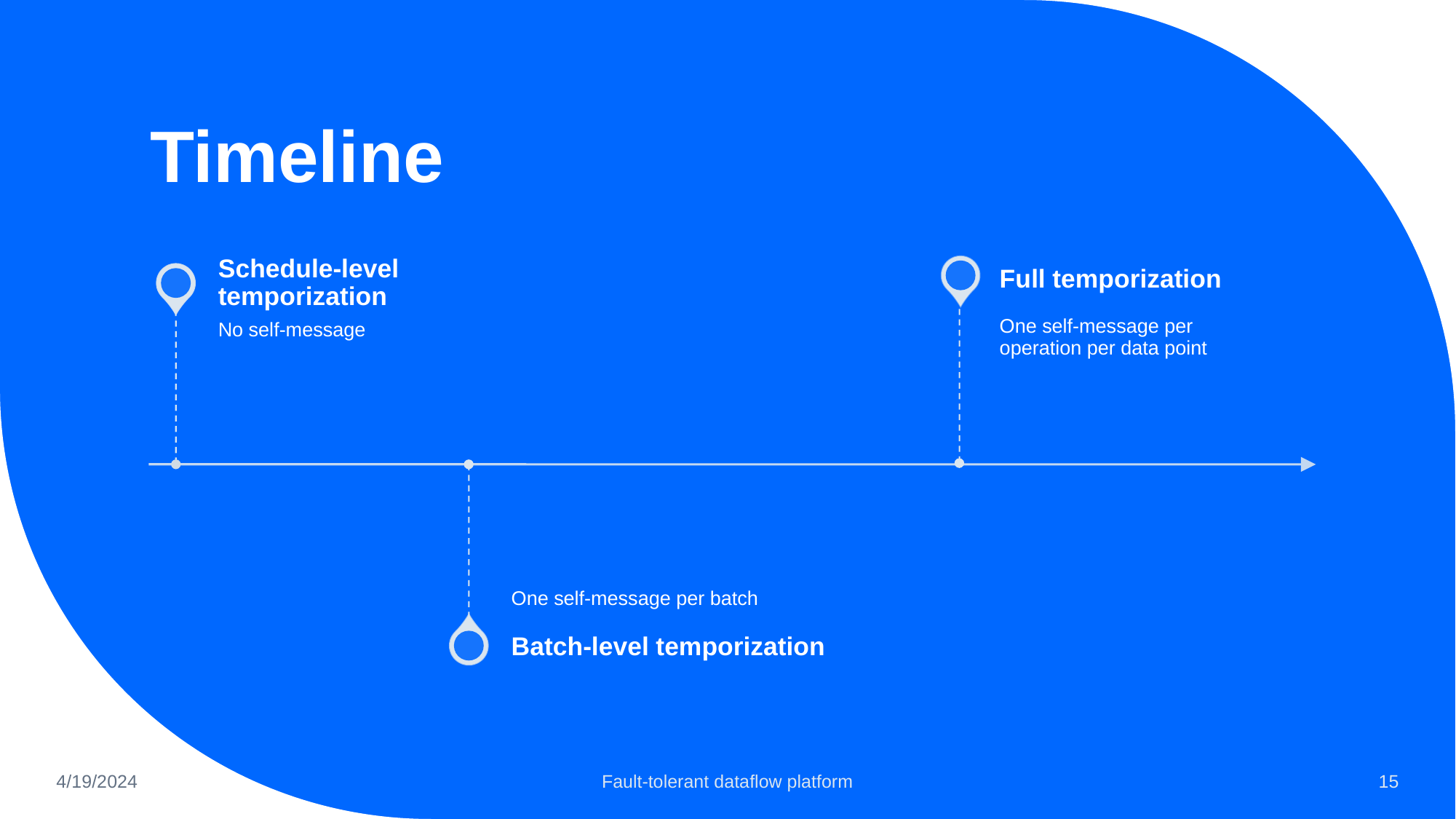

# Timeline
No self-message
Schedule-level temporization
One self-message per batch
Batch-level temporization
One self-message per operation per data point
Full temporization
4/19/2024
Fault-tolerant dataflow platform
15